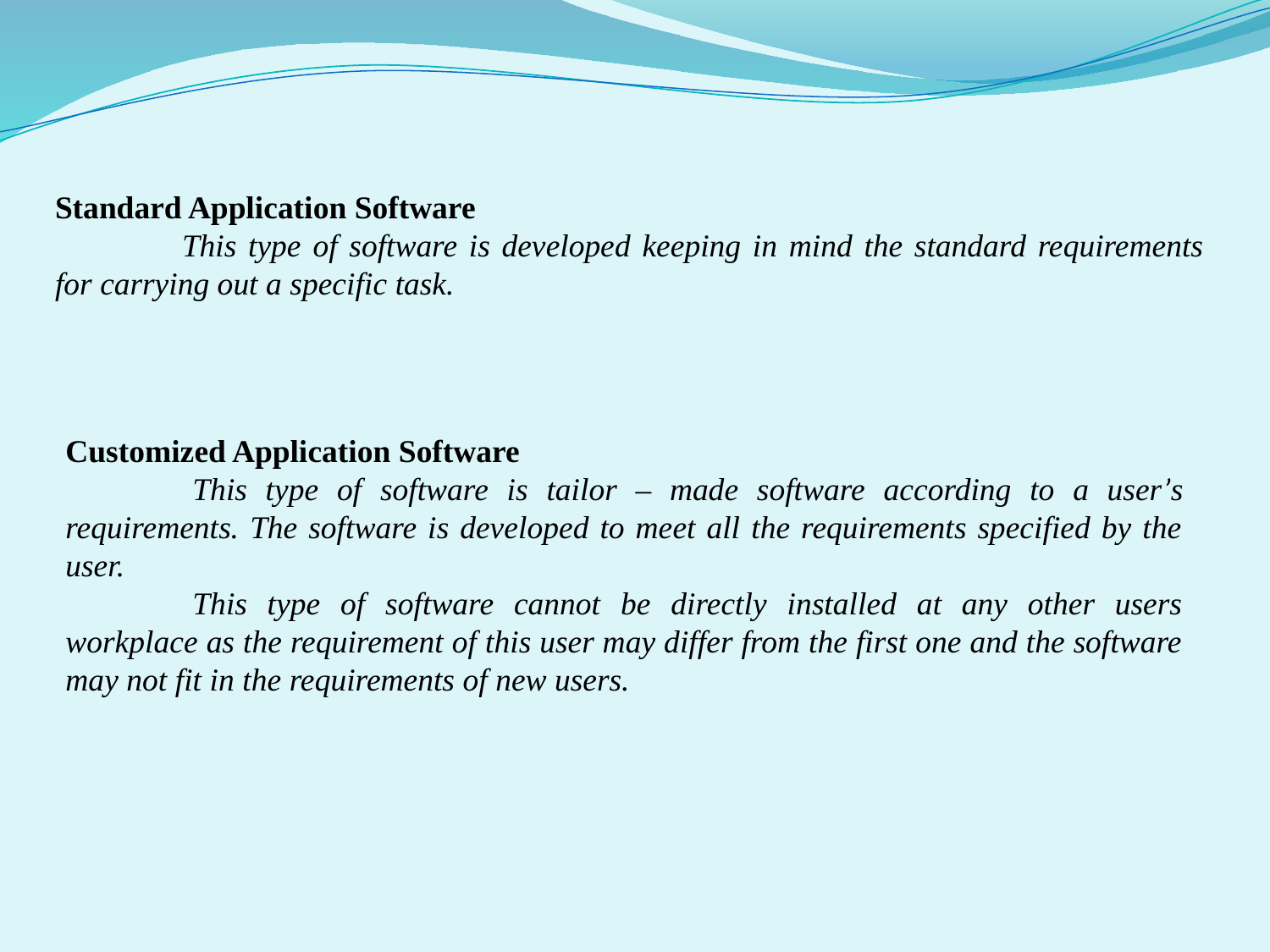

Standard Application Software
	This type of software is developed keeping in mind the standard requirements for carrying out a specific task.
Customized Application Software
	This type of software is tailor – made software according to a user’s requirements. The software is developed to meet all the requirements specified by the user.
	This type of software cannot be directly installed at any other users workplace as the requirement of this user may differ from the first one and the software may not fit in the requirements of new users.